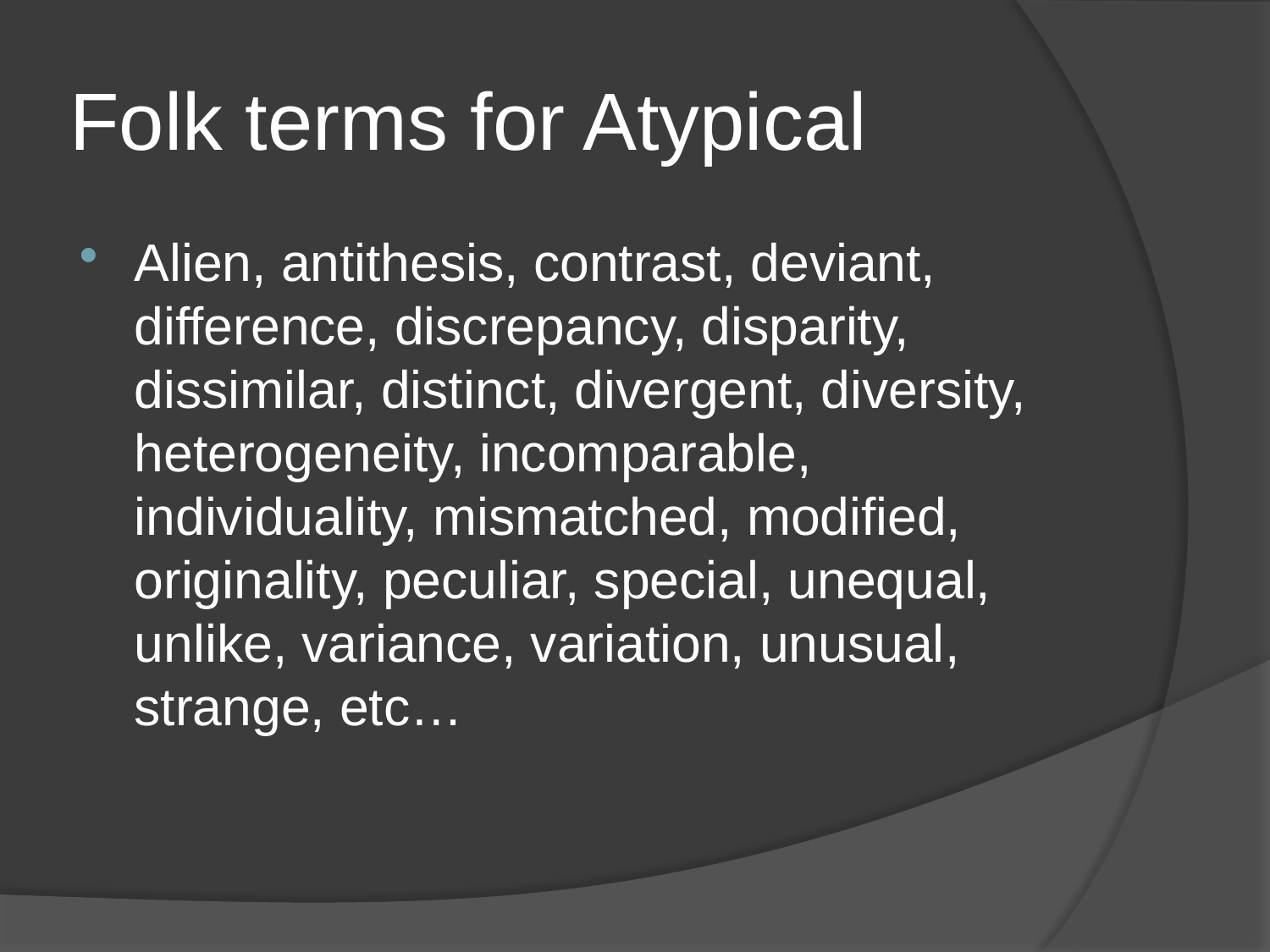

# Folk terms for Atypical
Alien, antithesis, contrast, deviant, difference, discrepancy, disparity, dissimilar, distinct, divergent, diversity, heterogeneity, incomparable, individuality, mismatched, modified, originality, peculiar, special, unequal, unlike, variance, variation, unusual, strange, etc…